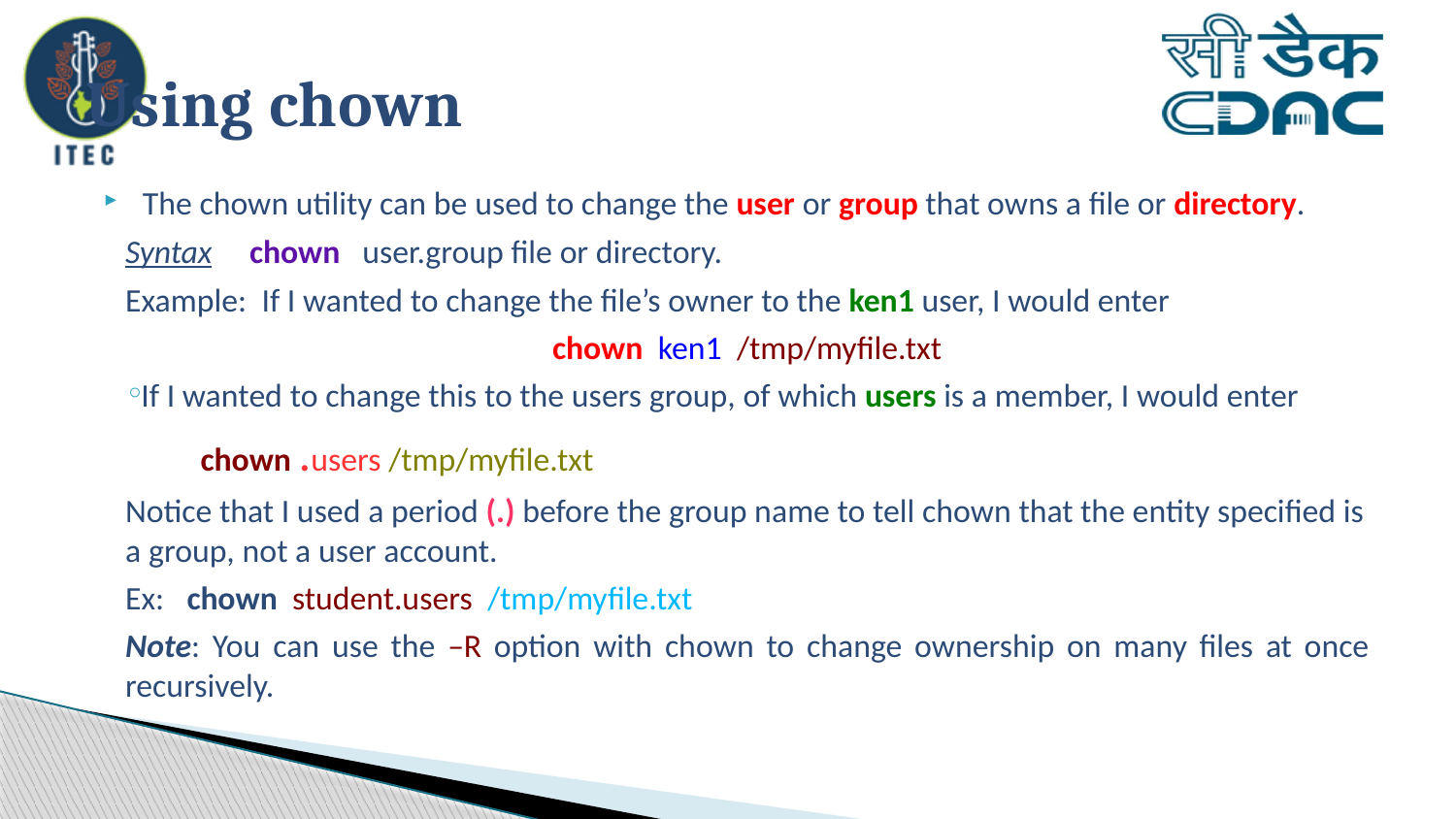

# Using chown
The chown utility can be used to change the user or group that owns a file or directory.
Syntax     chown   user.group file or directory.
Example:  If I wanted to change the file’s owner to the ken1 user, I would enter
chown  ken1  /tmp/myfile.txt
If I wanted to change this to the users group, of which users is a member, I would enter
          chown .users /tmp/myfile.txt
Notice that I used a period (.) before the group name to tell chown that the entity specified is a group, not a user account.
Ex:   chown  student.users  /tmp/myfile.txt
Note: You can use the –R option with chown to change ownership on many files at once recursively.